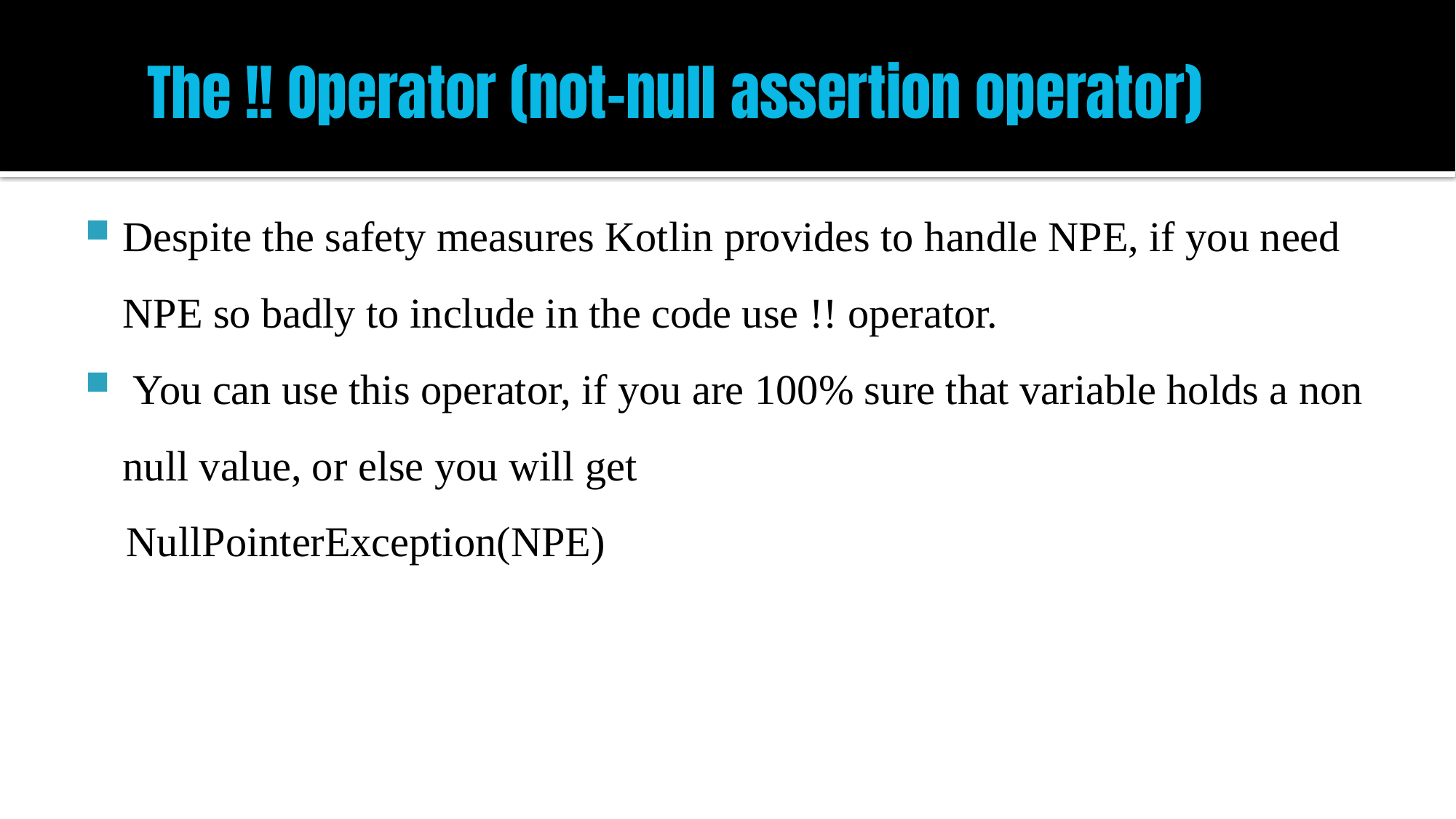

# The !! Operator (not-null assertion operator)
Despite the safety measures Kotlin provides to handle NPE, if you need NPE so badly to include in the code use !! operator.
 You can use this operator, if you are 100% sure that variable holds a non null value, or else you will get
    NullPointerException(NPE)